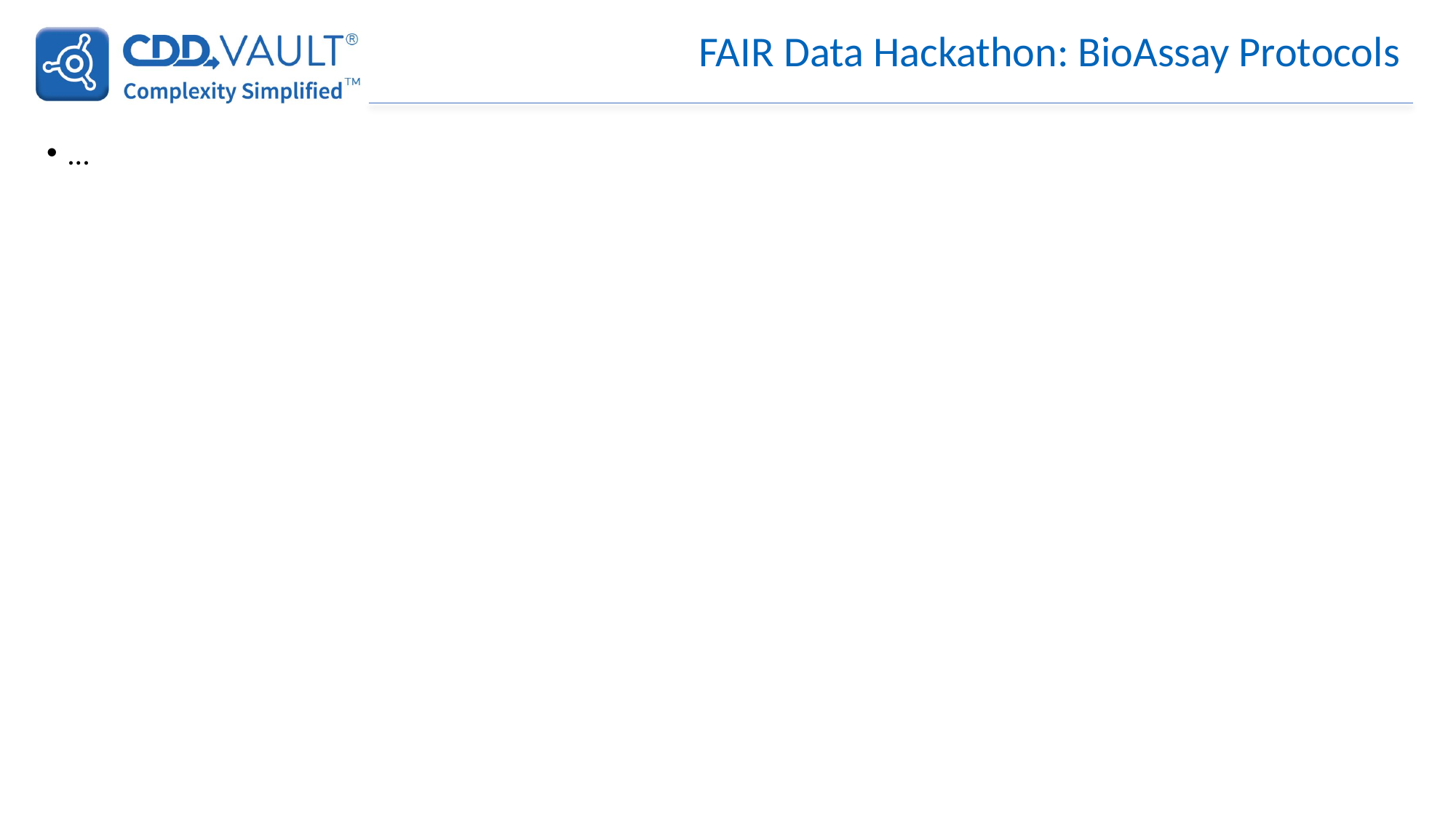

# FAIR Data Hackathon: BioAssay Protocols
...